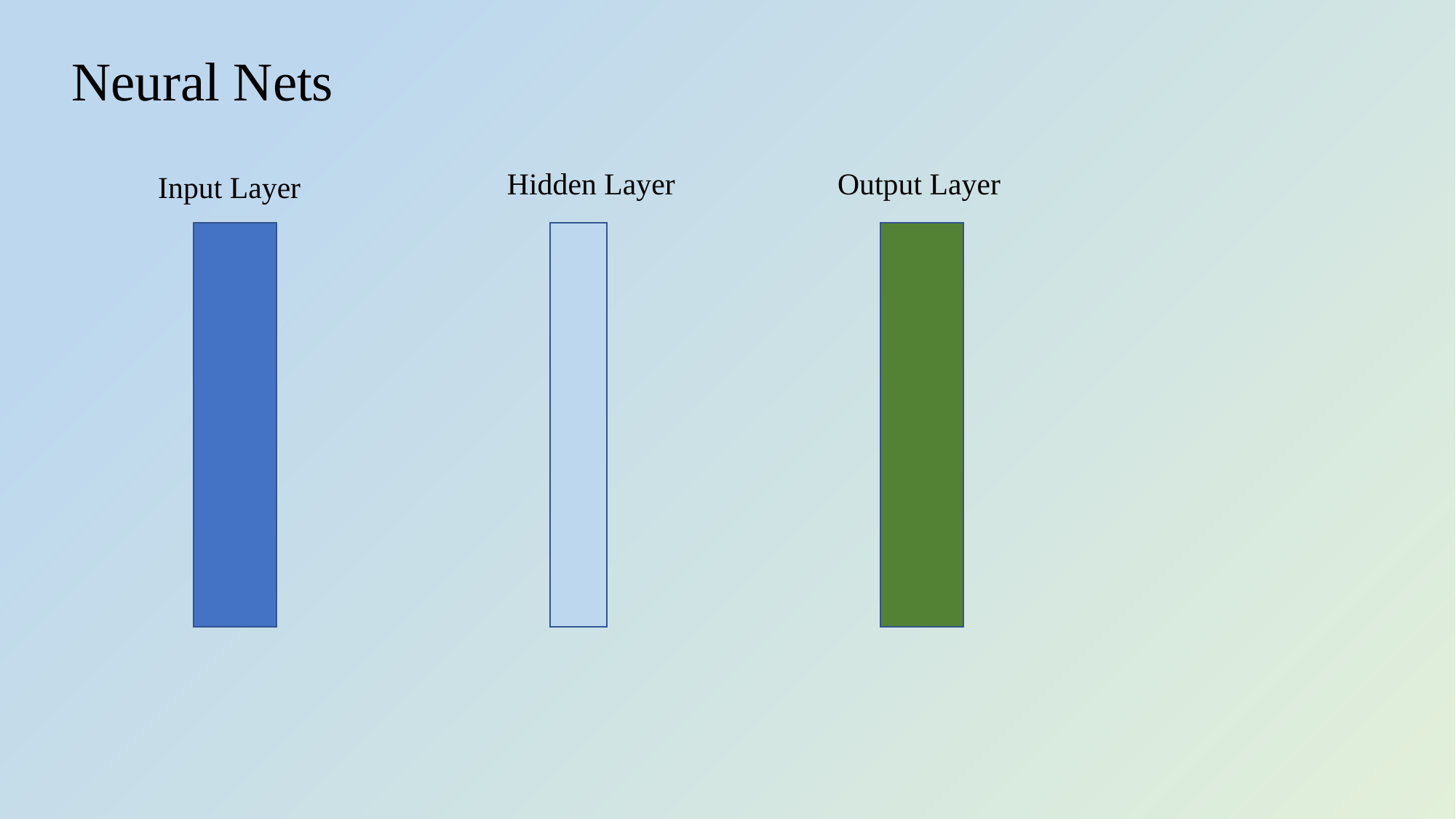

# Neural Nets
Hidden Layer
Output Layer
Input Layer